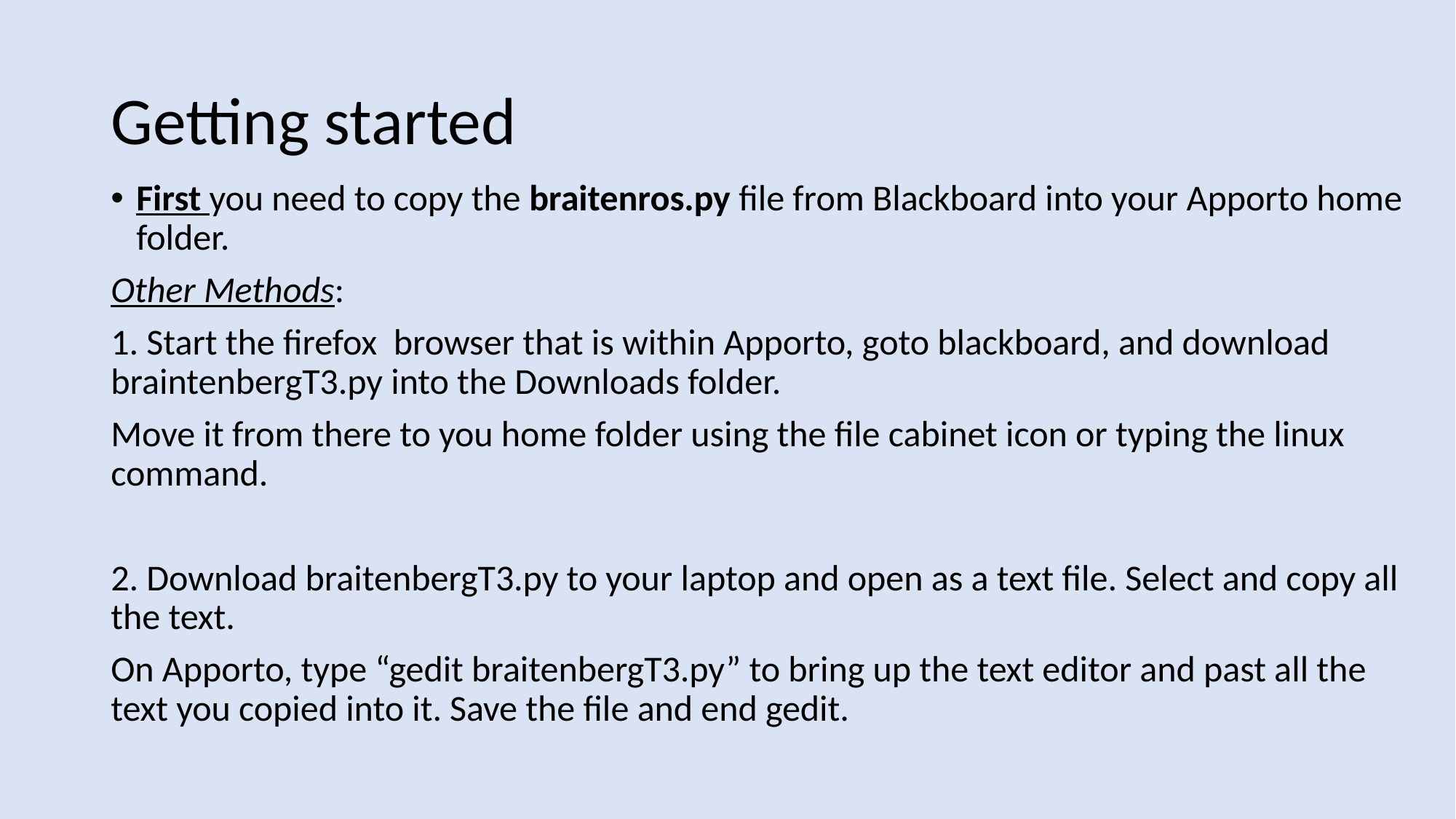

# Getting started
First you need to copy the braitenros.py file from Blackboard into your Apporto home folder.
Other Methods:
1. Start the firefox  browser that is within Apporto, goto blackboard, and download braintenbergT3.py into the Downloads folder.
Move it from there to you home folder using the file cabinet icon or typing the linux command.

2. Download braitenbergT3.py to your laptop and open as a text file. Select and copy all the text.
On Apporto, type “gedit braitenbergT3.py” to bring up the text editor and past all the text you copied into it. Save the file and end gedit.